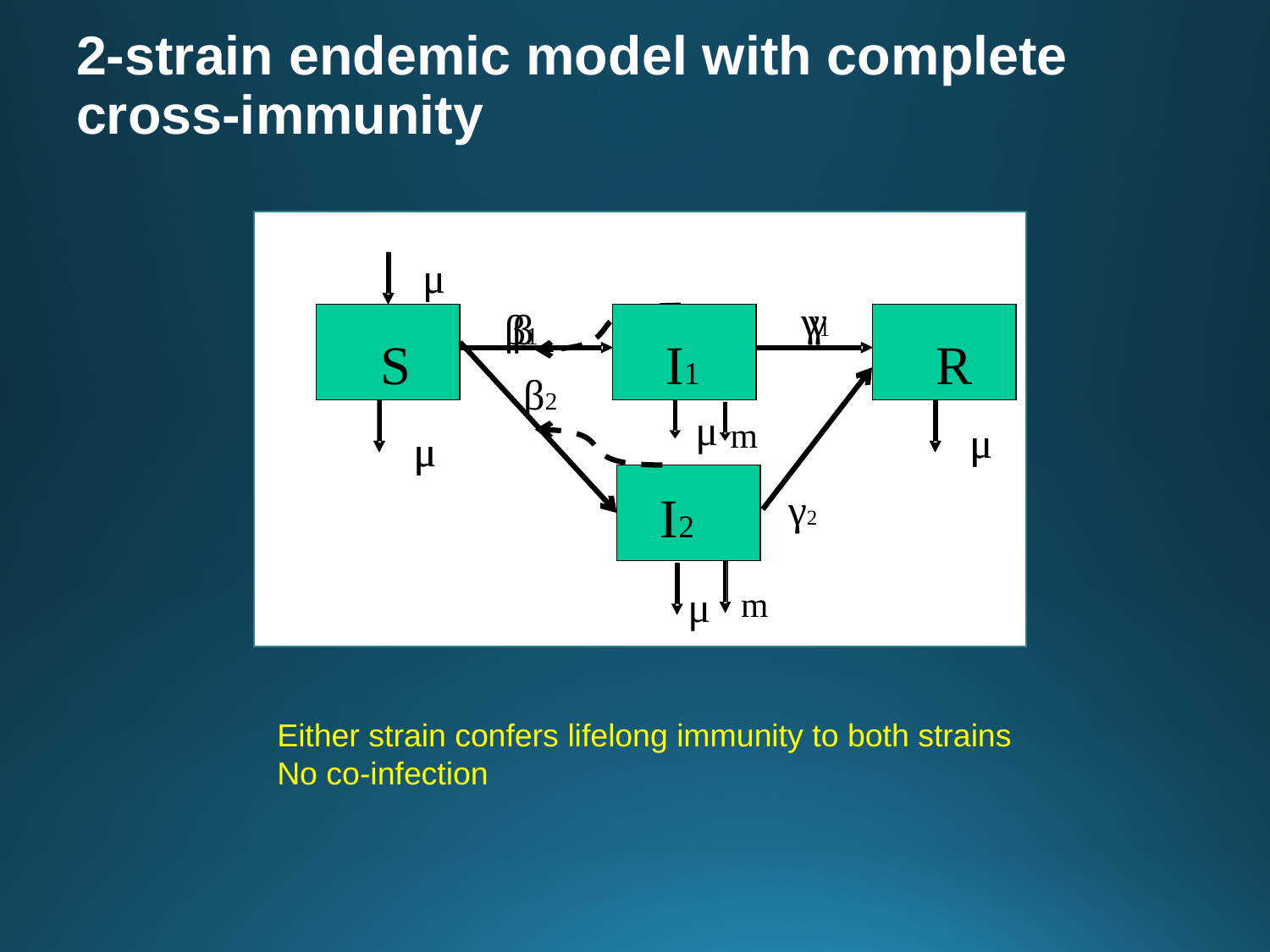

# 2-strain endemic model with complete cross-immunity

μ
μ

γ
γ1
β
β1

S

I

R

S
S
I
I1
R
R

β2

μ
m
μ
μ
μ
μ

I2
γ2

μ
m
Either strain confers lifelong immunity to both strains
No co-infection